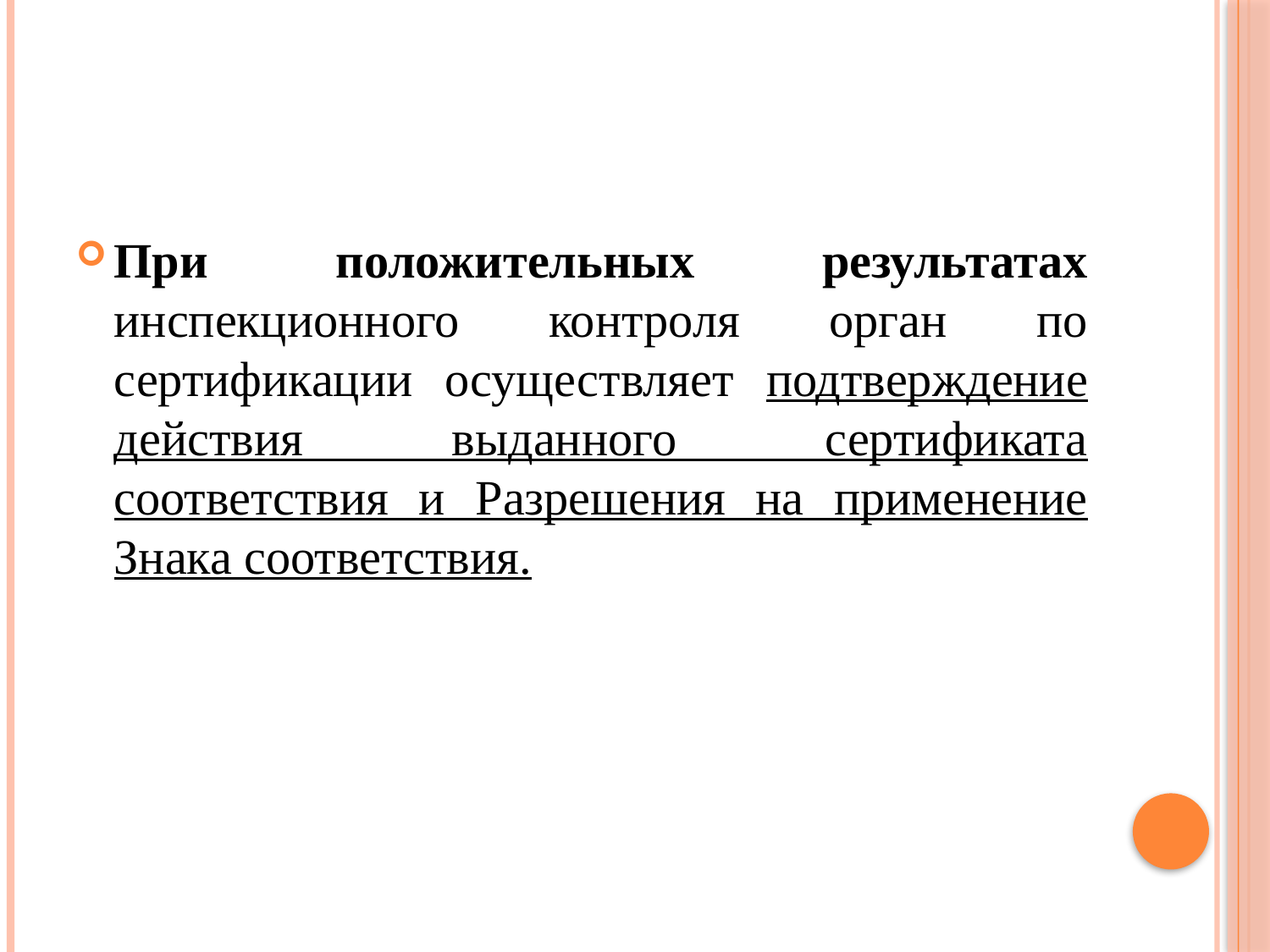

#
При положительных результатах инспекционного контроля орган по сертификации осуществляет подтверждение действия выданного сертификата соответствия и Разрешения на применение Знака соответствия.